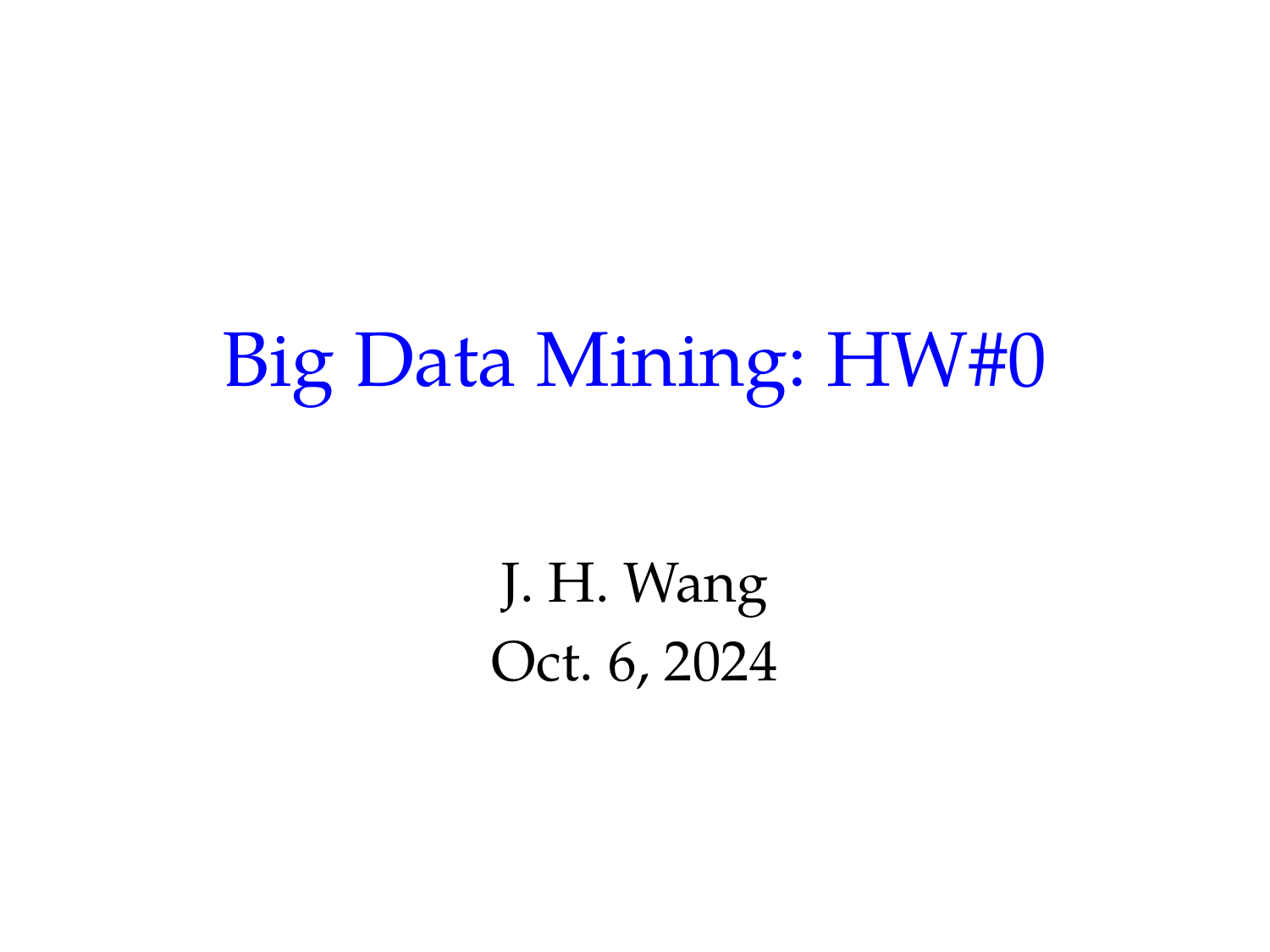

# Big Data Mining: HW#0
J. H. Wang
Oct. 6, 2024